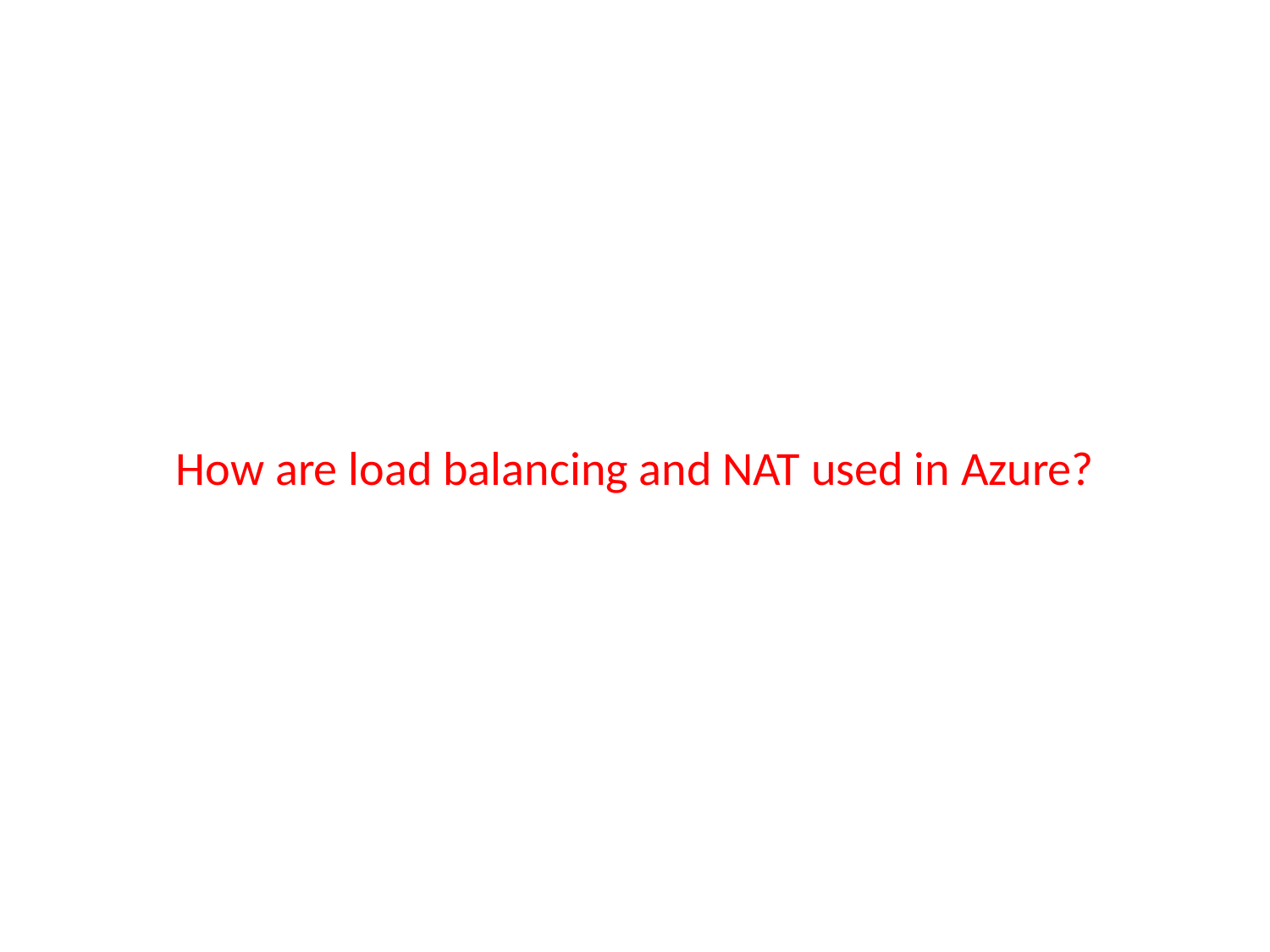

How are load balancing and NAT used in Azure?